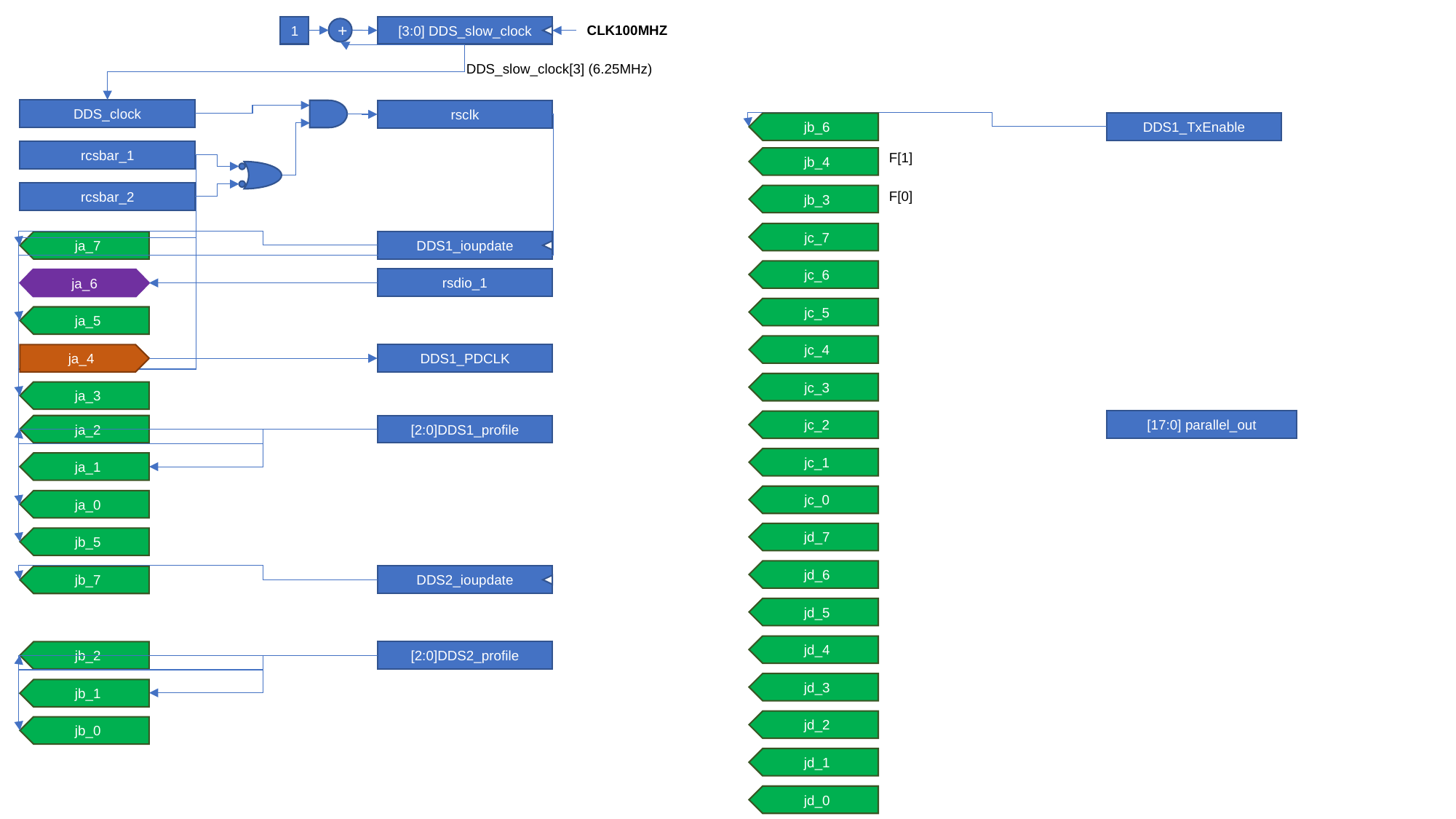

1
[3:0] DDS_slow_clock

CLK100MHZ
+
DDS_slow_clock[3] (6.25MHz)
DDS_clock

rsclk
DDS1_TxEnable
jb_6
rcsbar_1
F[1]
jb_4

F[0]
rcsbar_2
jb_3
jc_7
DDS1_ioupdate

ja_7
jc_6
rsdio_1
ja_6
jc_5
ja_5
jc_4
DDS1_PDCLK
ja_4
jc_3
ja_3
[17:0] parallel_out
jc_2
[2:0]DDS1_profile
ja_2
jc_1
ja_1
jc_0
ja_0
jd_7
jb_5
jd_6
DDS2_ioupdate

jb_7
jd_5
jd_4
[2:0]DDS2_profile
jb_2
jd_3
jb_1
jd_2
jb_0
jd_1
jd_0